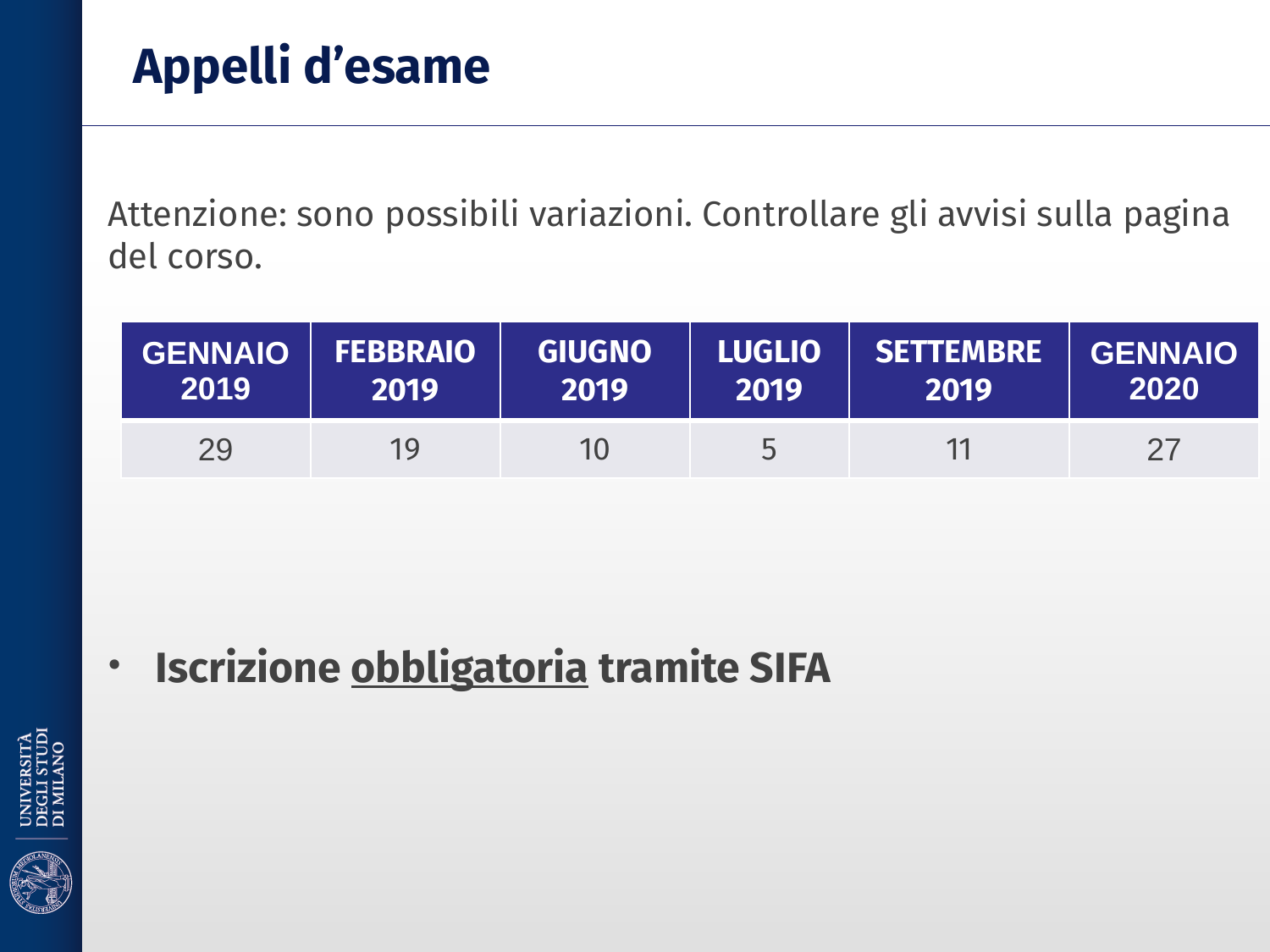

# Appelli d’esame
Attenzione: sono possibili variazioni. Controllare gli avvisi sulla pagina del corso.

Iscrizione obbligatoria tramite SIFA

| GENNAIO 2019 | FEBBRAIO 2019 | GIUGNO 2019 | LUGLIO 2019 | SETTEMBRE 2019 | GENNAIO 2020 |
| --- | --- | --- | --- | --- | --- |
| 29 | 19 | 10 | 5 | 11 | 27 |